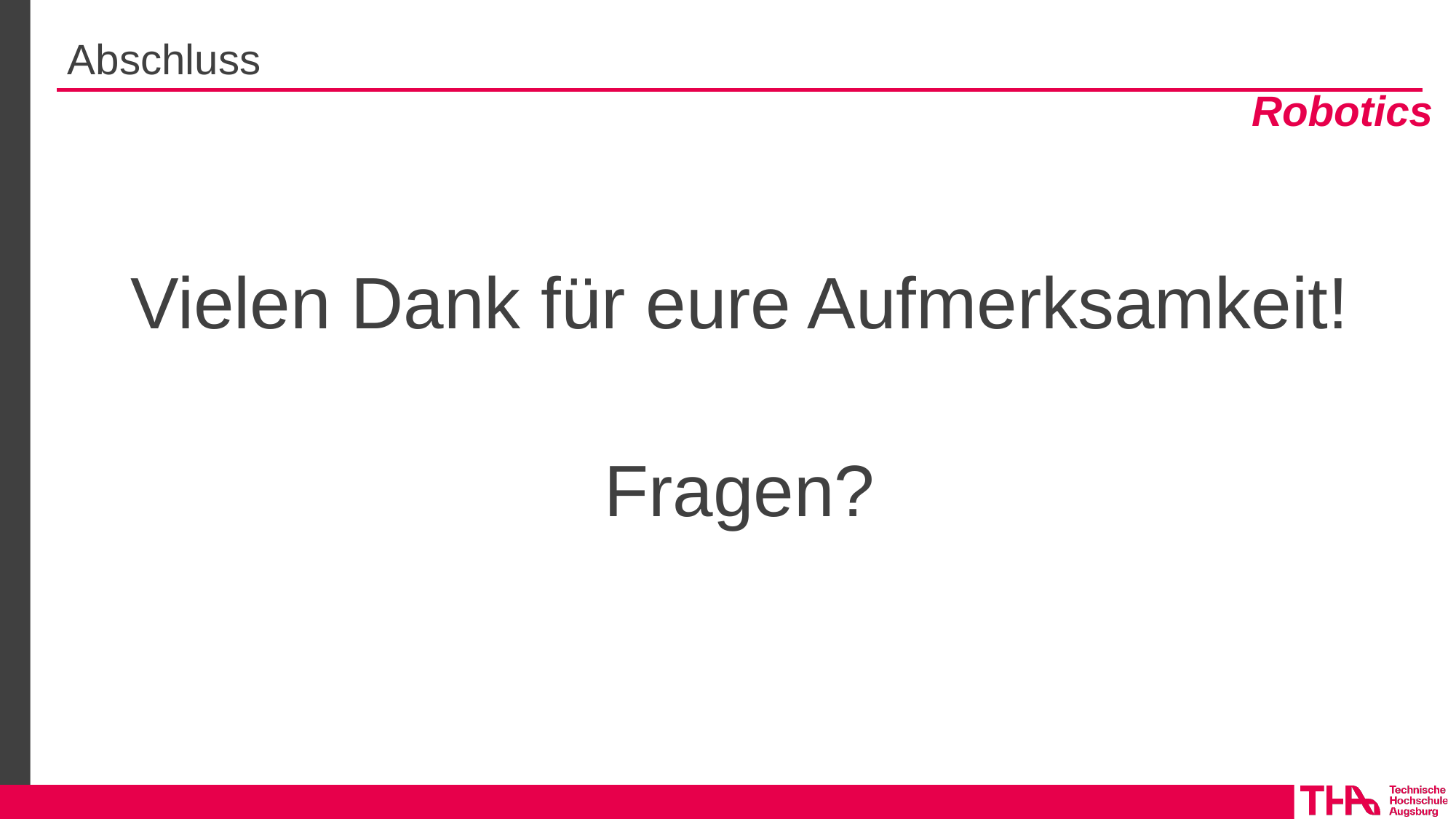

# Abschluss

Vielen Dank für eure Aufmerksamkeit!

Fragen?